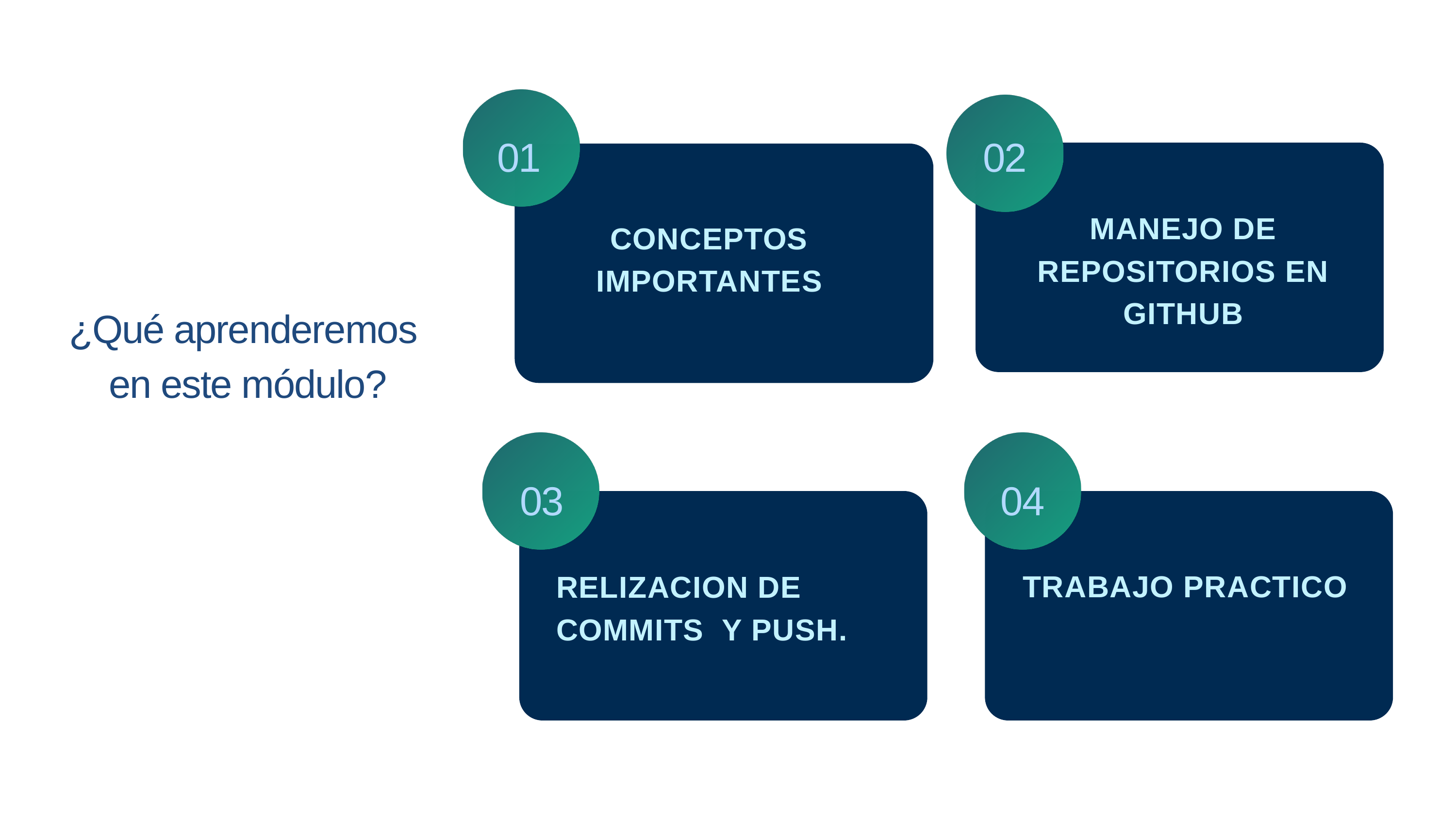

01
02

MANEJO DE REPOSITORIOS EN GITHUB
CONCEPTOS IMPORTANTES
¿Qué aprenderemos  en este módulo?

03
04

TRABAJO PRACTICO

RELIZACION DE COMMITS  Y PUSH.